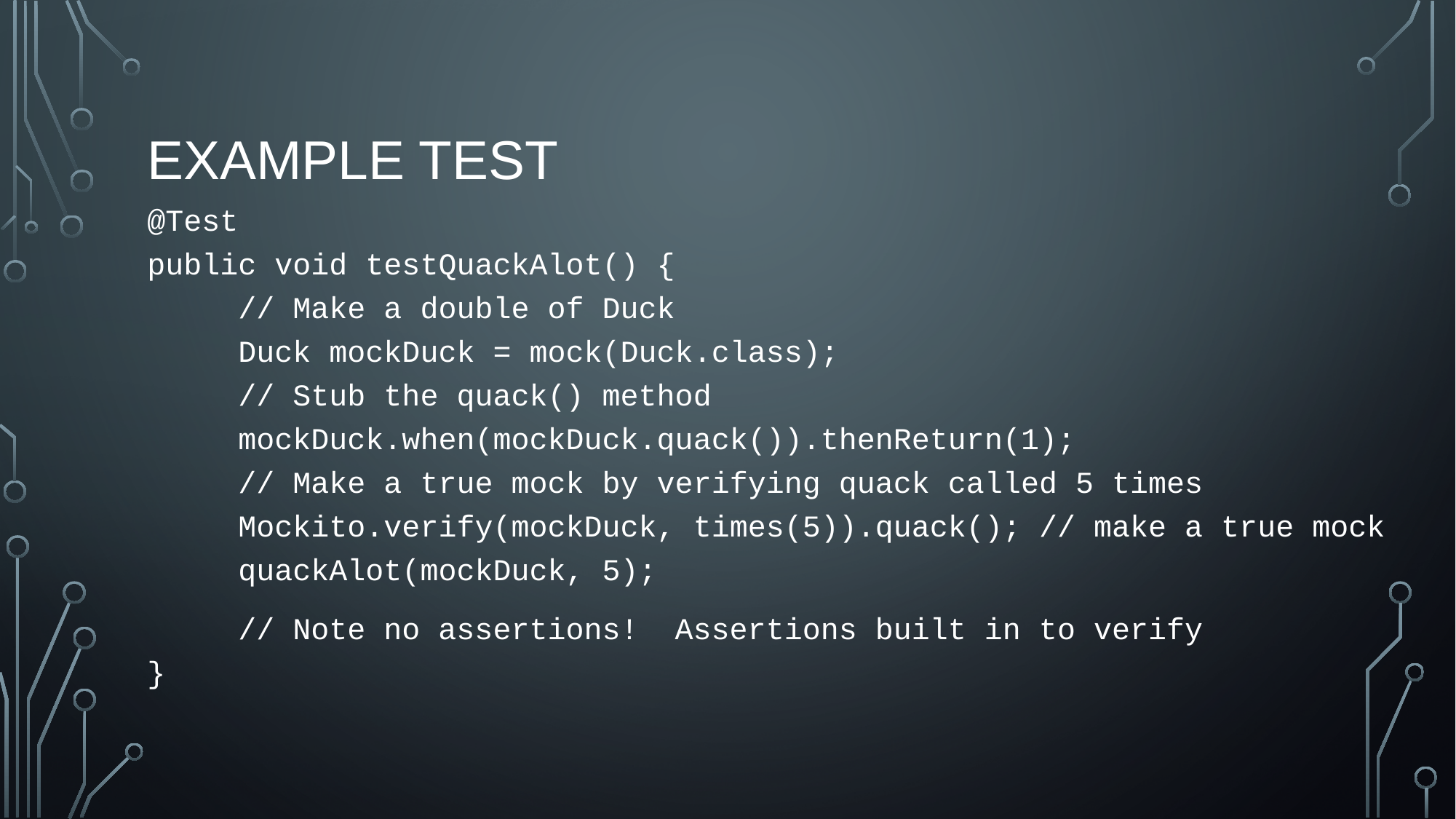

# Example test
@Test
public void testQuackAlot() {
     // Make a double of Duck
     Duck mockDuck = mock(Duck.class);
     // Stub the quack() method
     mockDuck.when(mockDuck.quack()).thenReturn(1);
     // Make a true mock by verifying quack called 5 times
     Mockito.verify(mockDuck, times(5)).quack(); // make a true mock
     quackAlot(mockDuck, 5);
     // Note no assertions!  Assertions built in to verify
}